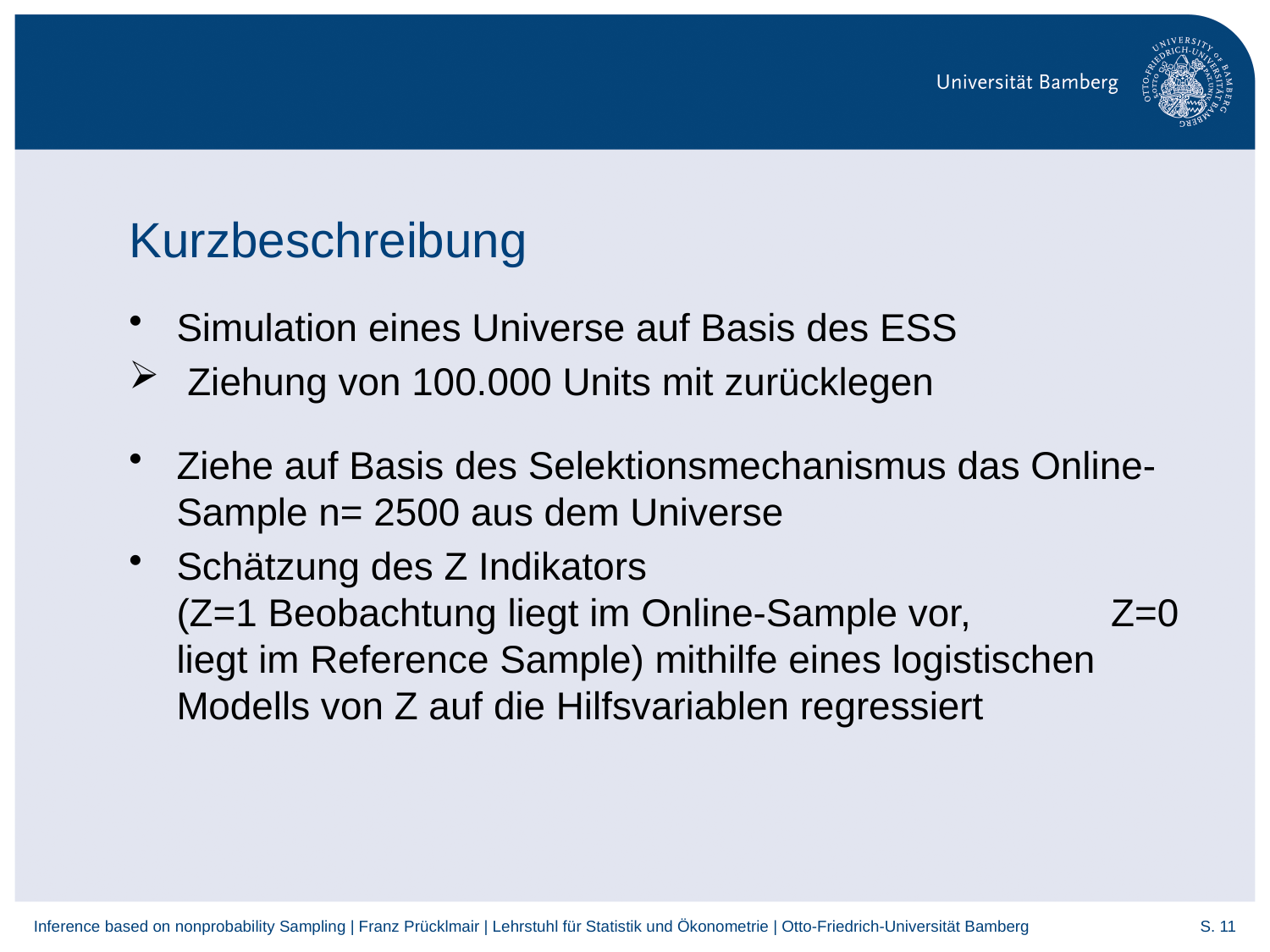

# Kurzbeschreibung
Simulation eines Universe auf Basis des ESS
 Ziehung von 100.000 Units mit zurücklegen

Ziehe auf Basis des Selektionsmechanismus das Online-Sample n= 2500 aus dem Universe
Schätzung des Z Indikators                                           (Z=1 Beobachtung liegt im Online-Sample vor,             Z=0 liegt im Reference Sample) mithilfe eines logistischen Modells von Z auf die Hilfsvariablen regressiert